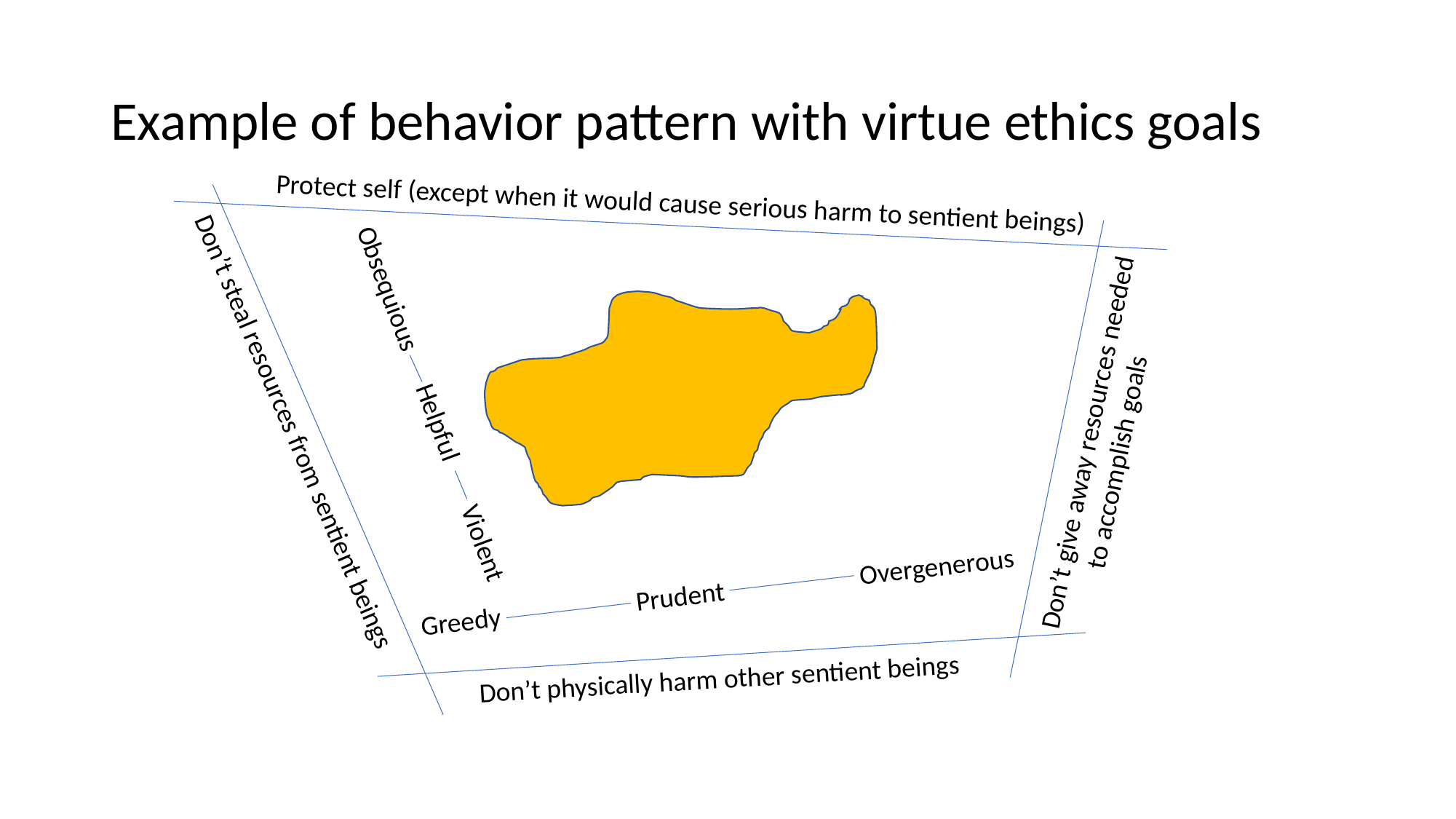

# Example of behavior pattern with virtue ethics goals
Protect self (except when it would cause serious harm to sentient beings)

Don’t give away resources needed
           to accomplish goals
Don’t steal resources from sentient beings
Obsequious      Helpful        Violent
Greedy                      Prudent                      Overgenerous
Don’t physically harm other sentient beings